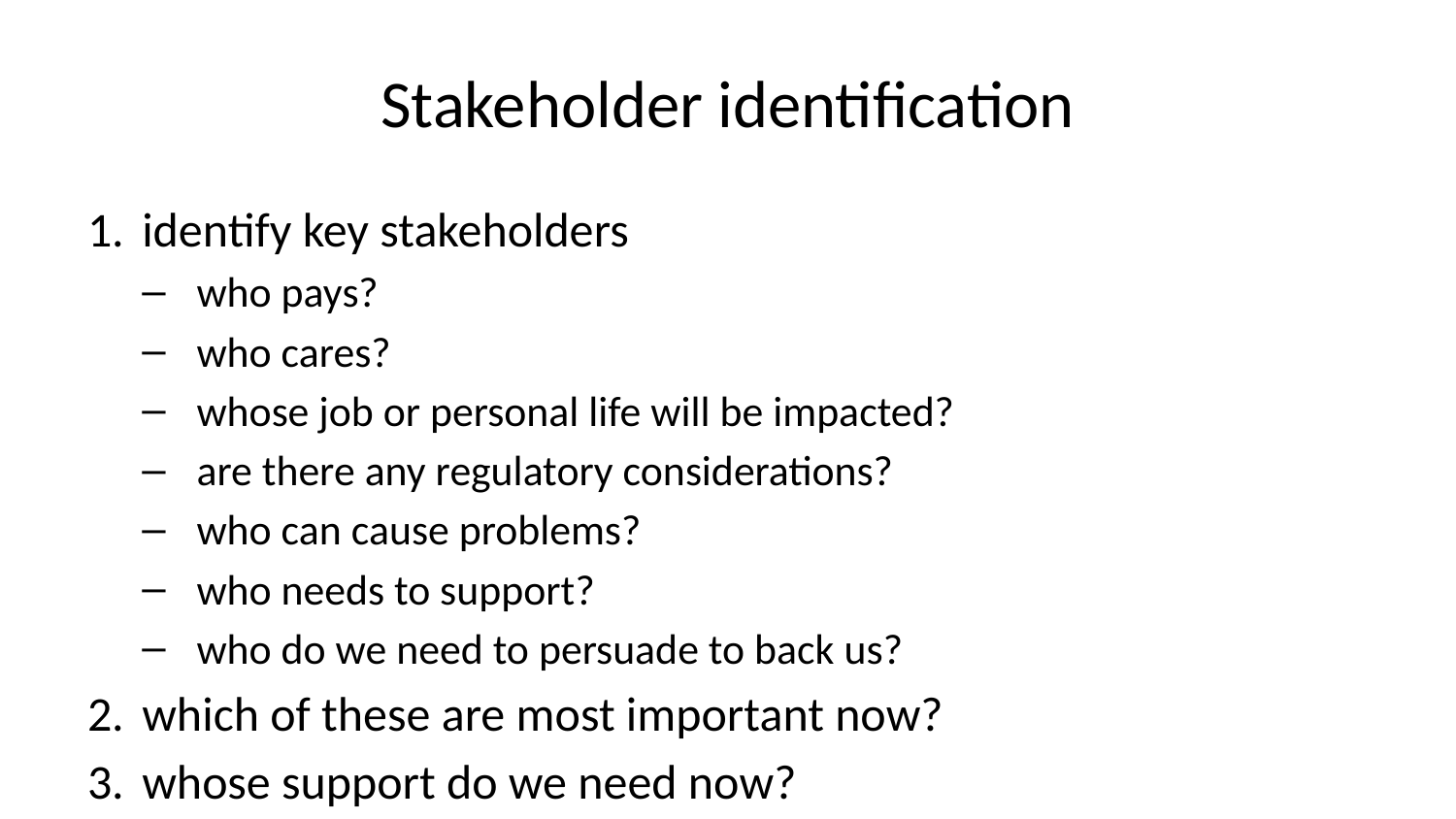

# Stakeholder identification
identify key stakeholders
who pays​?
who cares?​
whose job or personal life will be impacted?
are there any regulatory considerations?
who can cause problems​?
who needs to support​?
who do we need to persuade to back us​?
which of these are most important now?
whose support do we need now?